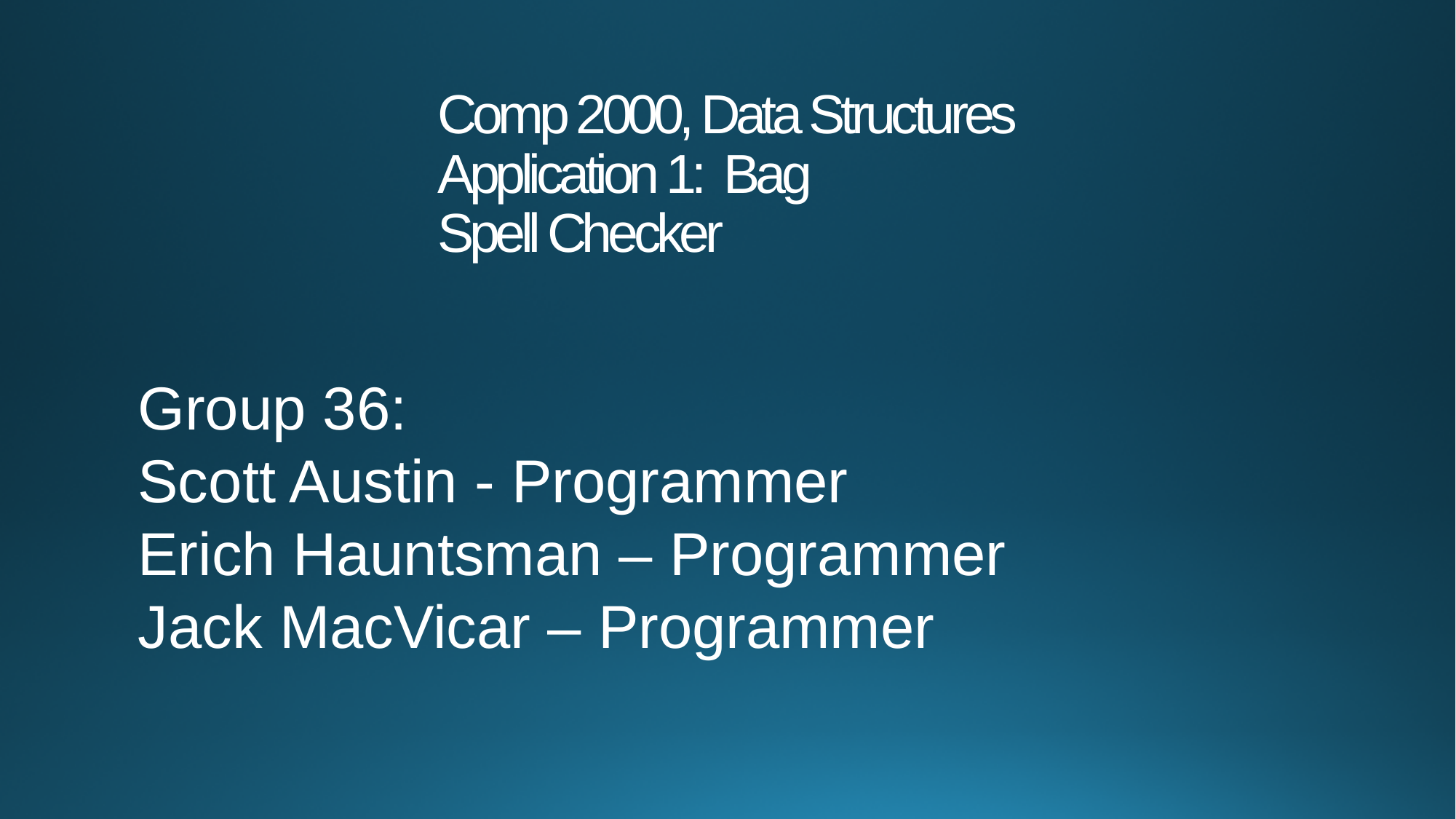

# Comp 2000, Data Structures Application 1:  Bag Spell Checker
Group 36:
Scott Austin - Programmer
Erich Hauntsman – Programmer
Jack MacVicar – Programmer